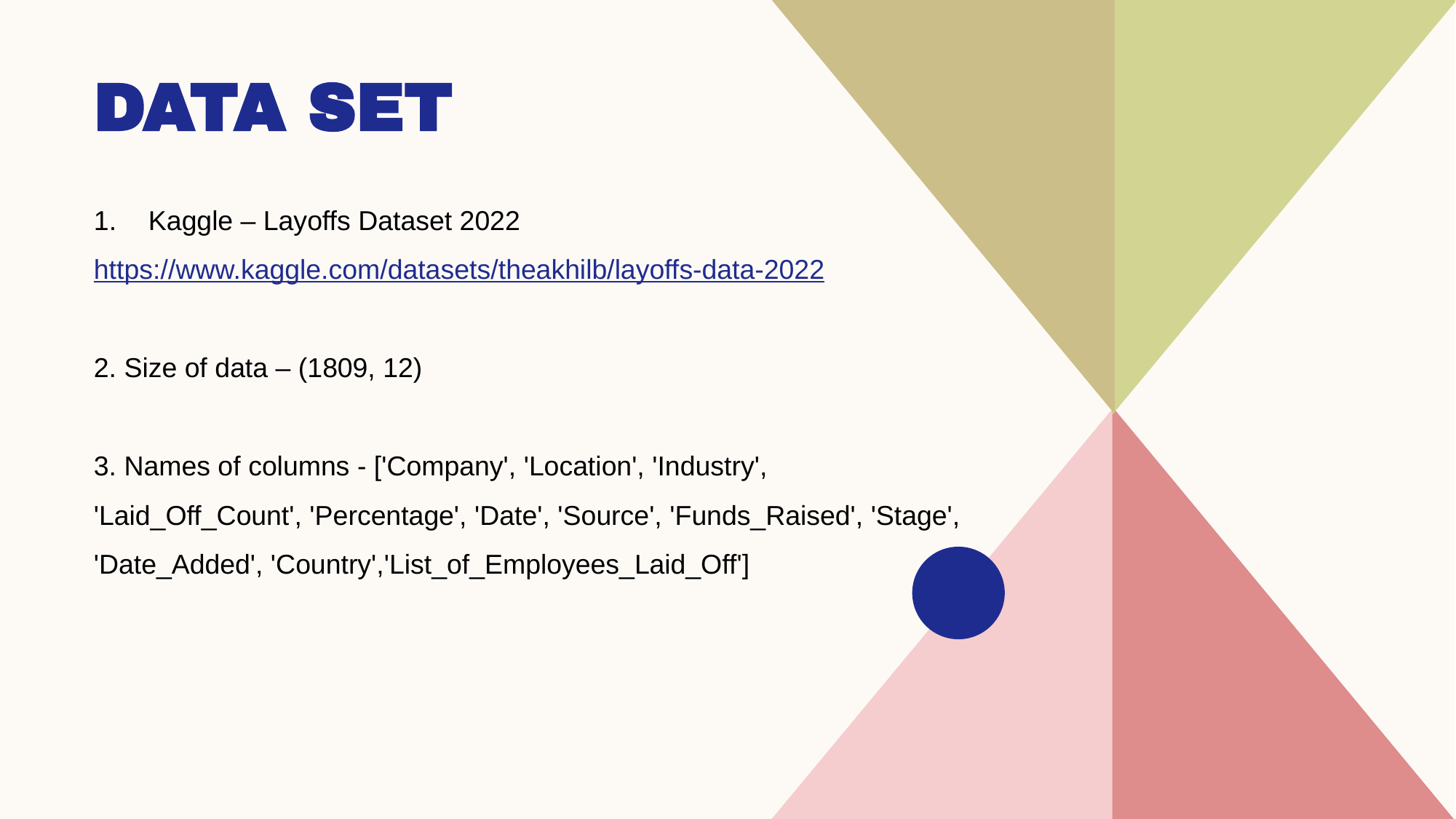

# Data set
Kaggle – Layoffs Dataset 2022
https://www.kaggle.com/datasets/theakhilb/layoffs-data-2022

2. Size of data – (1809, 12)

3. Names of columns - ['Company', 'Location', 'Industry', 'Laid_Off_Count', 'Percentage', 'Date', 'Source', 'Funds_Raised', 'Stage', 'Date_Added', 'Country','List_of_Employees_Laid_Off']